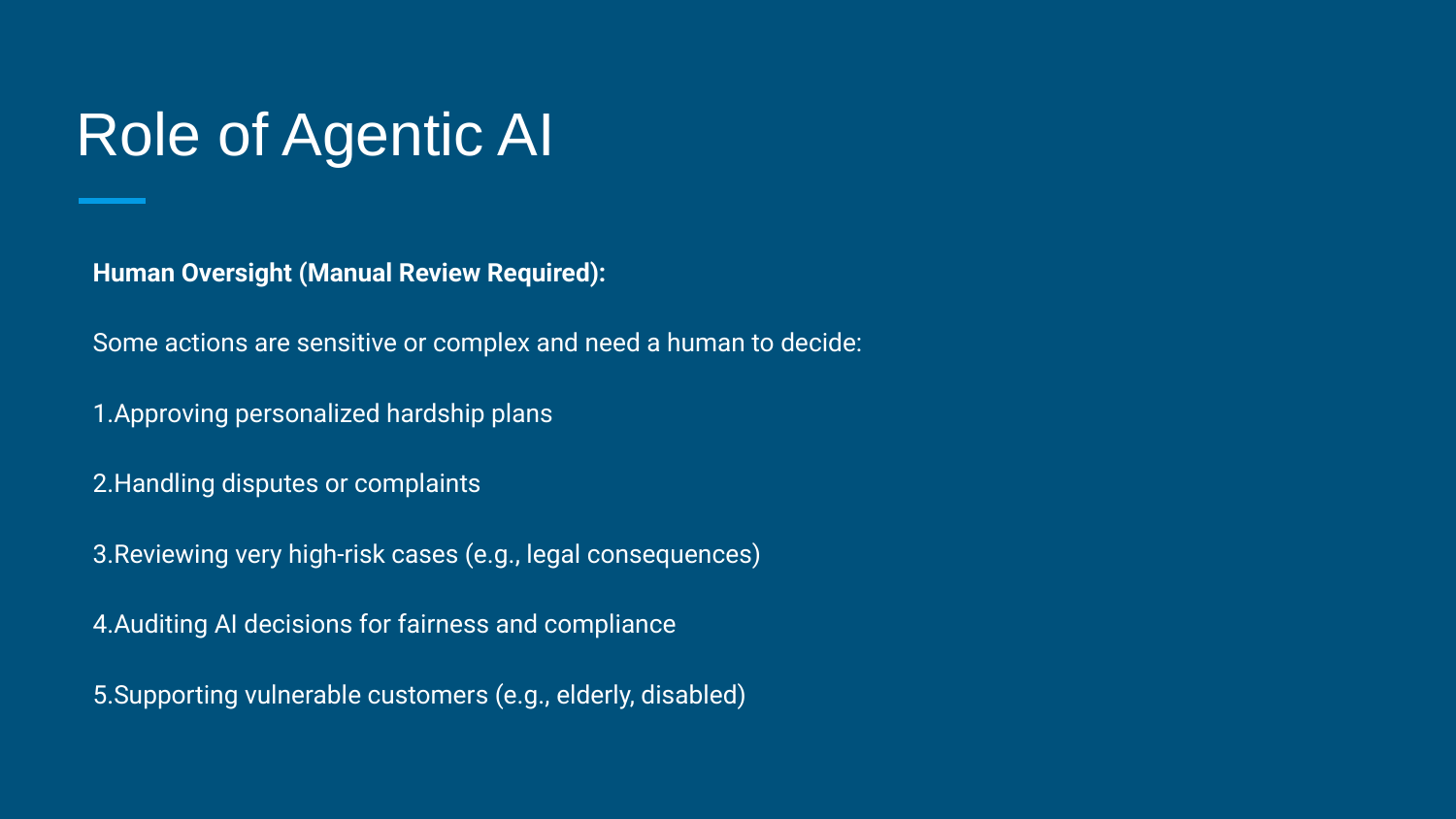

# Role of Agentic AI
Human Oversight (Manual Review Required):

Some actions are sensitive or complex and need a human to decide:

1.Approving personalized hardship plans

2.Handling disputes or complaints

3.Reviewing very high-risk cases (e.g., legal consequences)

4.Auditing AI decisions for fairness and compliance

5.Supporting vulnerable customers (e.g., elderly, disabled)